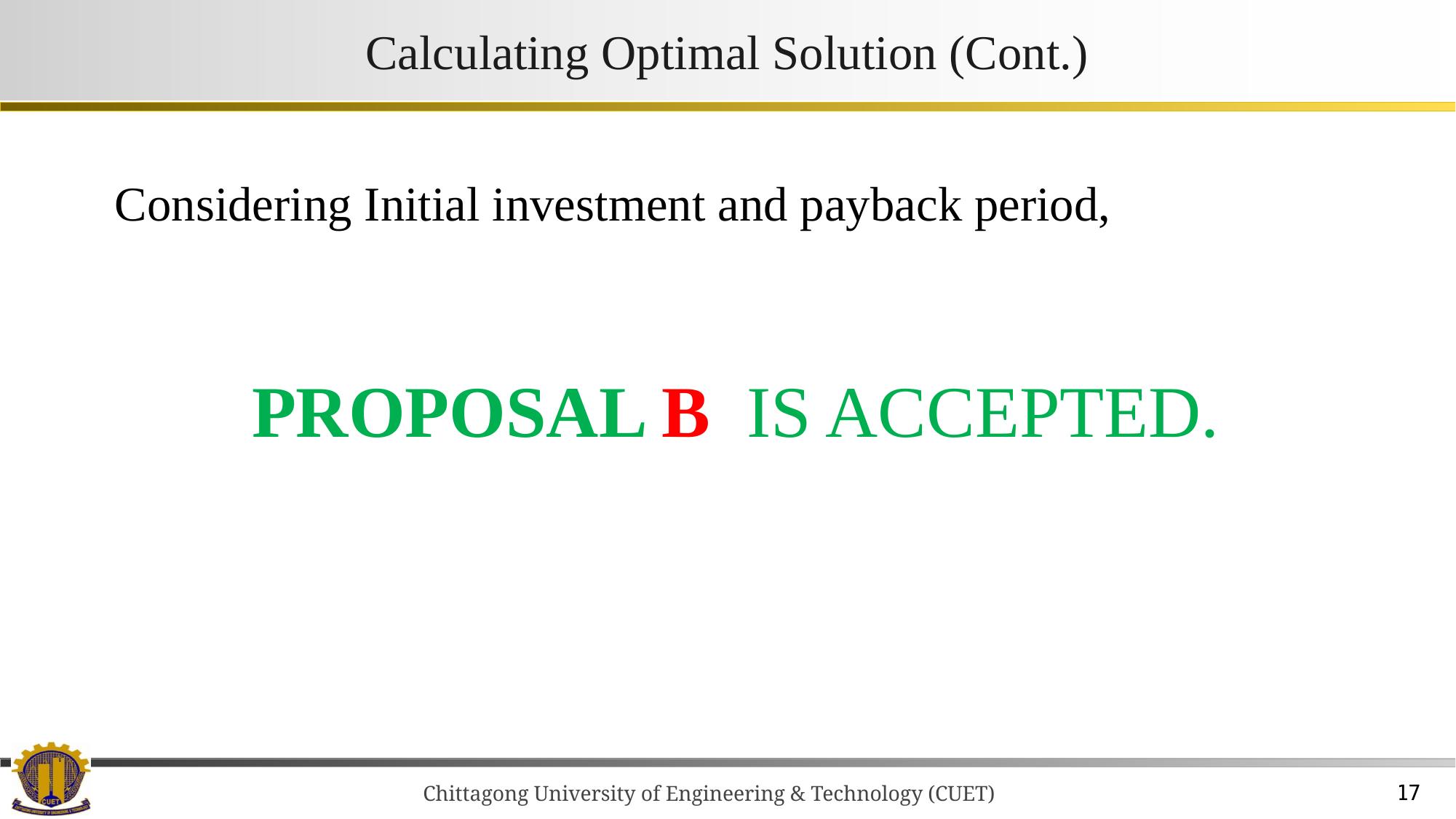

# Calculating Optimal Solution (Cont.)
Considering Initial investment and payback period,

PROPOSAL B  IS ACCEPTED.